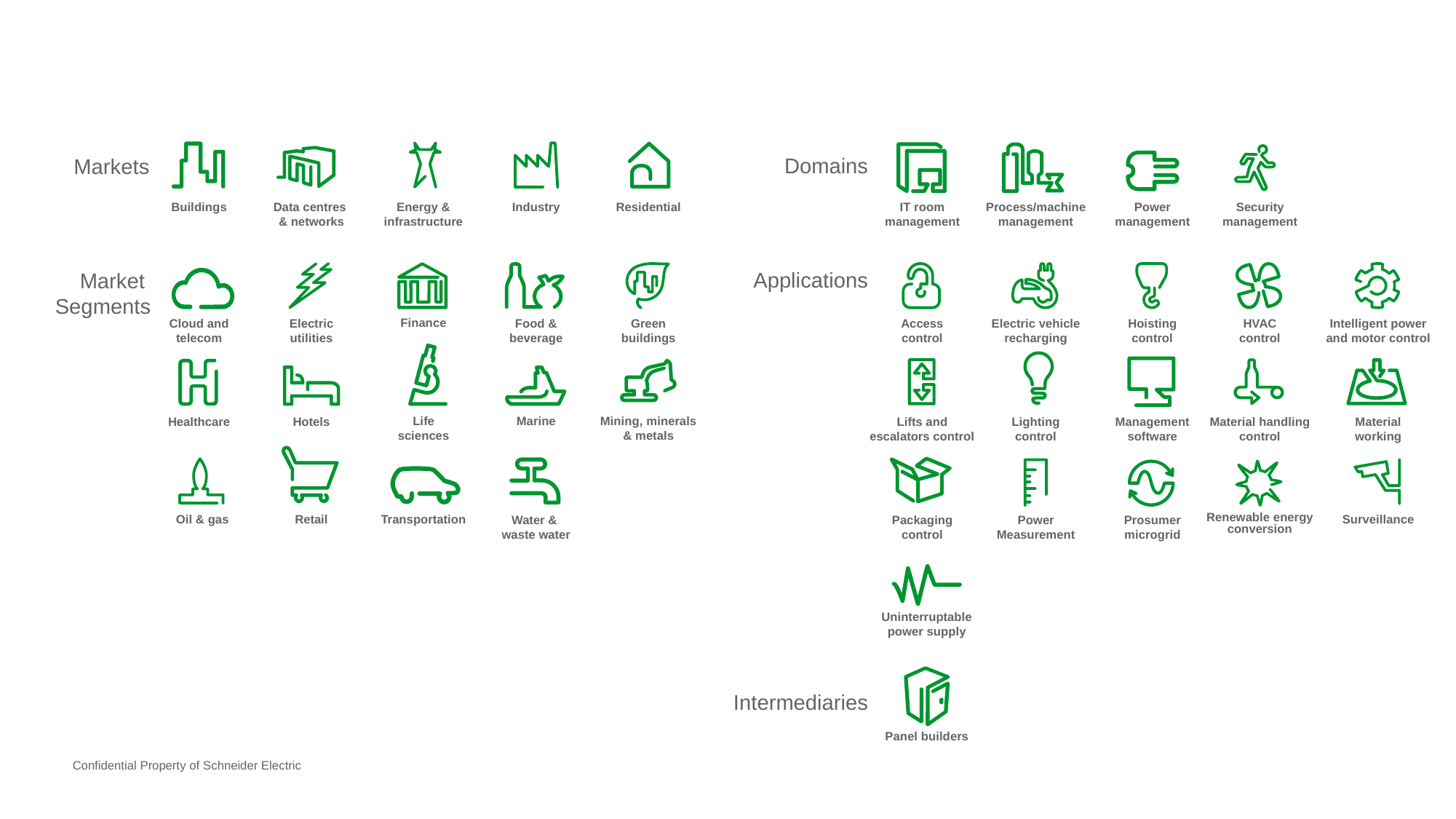

Domains
Markets

Buildings
Data centres
& networks
Energy &
infrastructure
Industry
Residential
IT room
management
Process/machine management
Power management
Security
management
Applications
Market
Segments

Cloud and telecom
Electric
utilities
Finance
Food &
beverage
Green buildings
Access
control
Electric vehicle recharging
Hoisting
control
HVAC
control
Intelligent power and motor control

Healthcare
Hotels
Life
sciences
Marine
Mining, minerals
& metals
Lifts and
escalators control
Lighting
control
Management software
Material handling control
Material
working

Oil & gas
Retail
Transportation
Water &
waste water
Packaging control
Power
Measurement
Prosumer microgrid
Renewable energy conversion
Surveillance

Uninterruptable
power supply

Intermediaries
Panel builders
Confidential Property of Schneider Electric